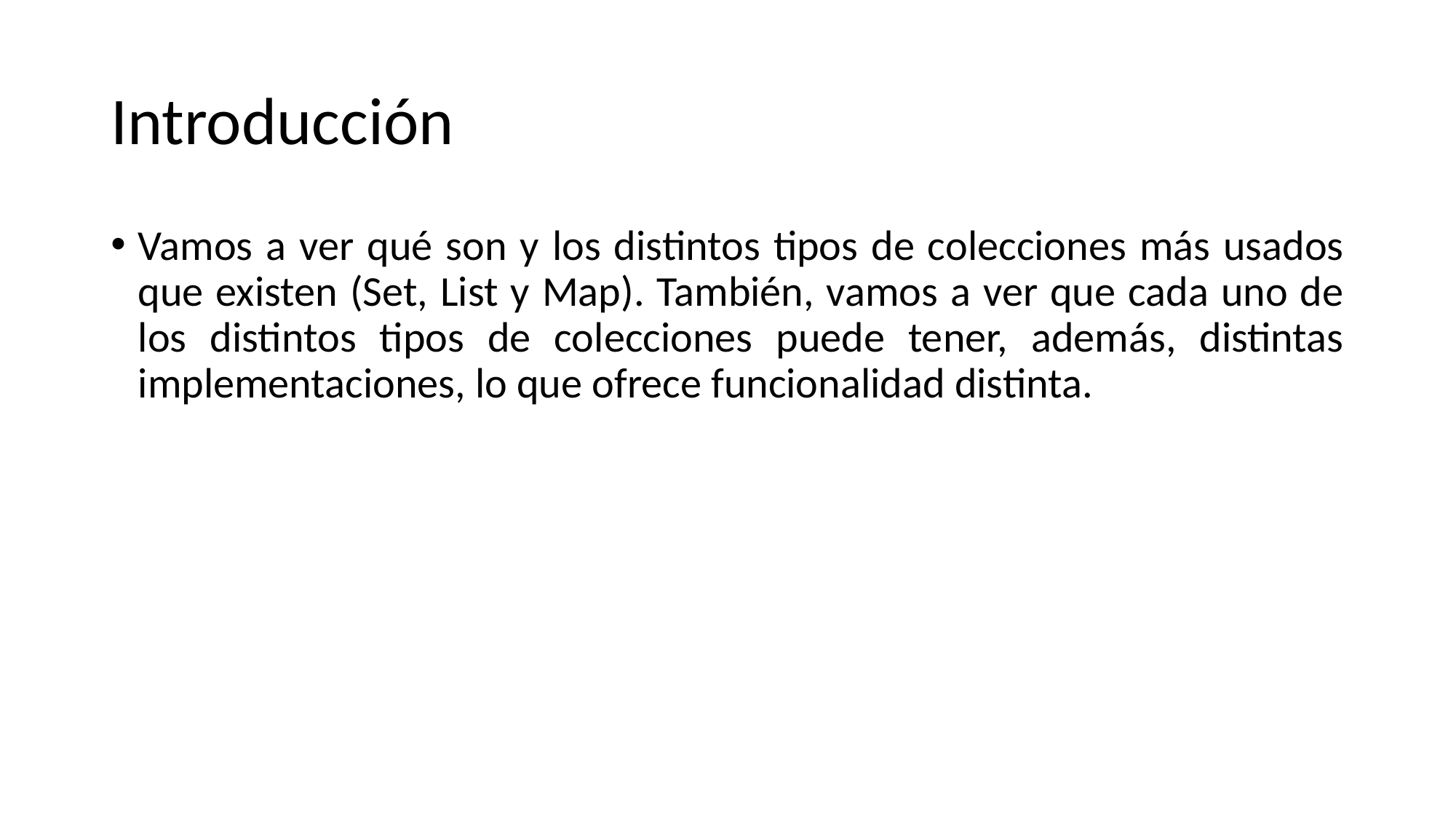

# Introducción
Vamos a ver qué son y los distintos tipos de colecciones más usados que existen (Set, List y Map). También, vamos a ver que cada uno de los distintos tipos de colecciones puede tener, además, distintas implementaciones, lo que ofrece funcionalidad distinta.